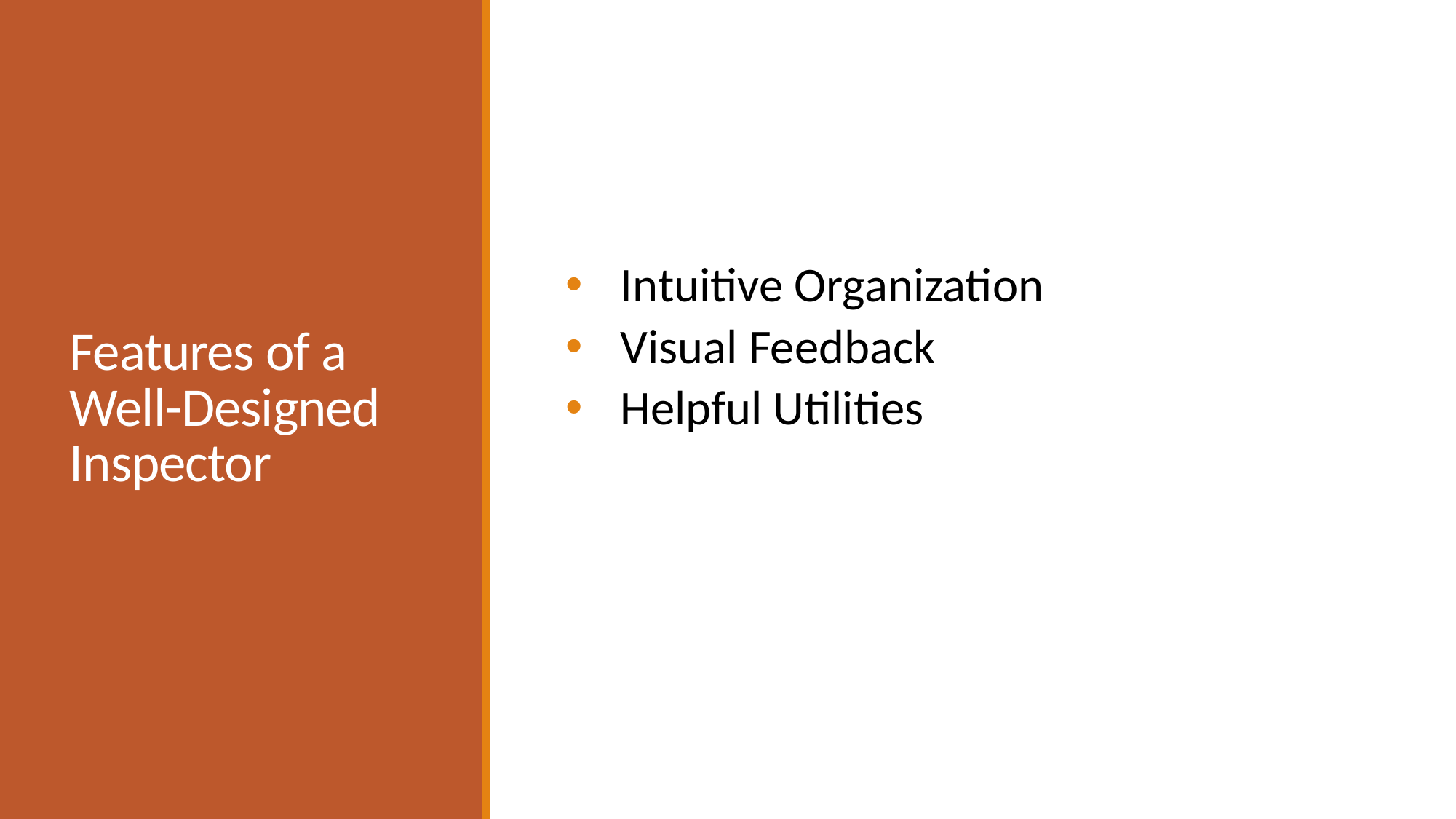

# Features of a Well-Designed Inspector
Intuitive Organization
Visual Feedback
Helpful Utilities